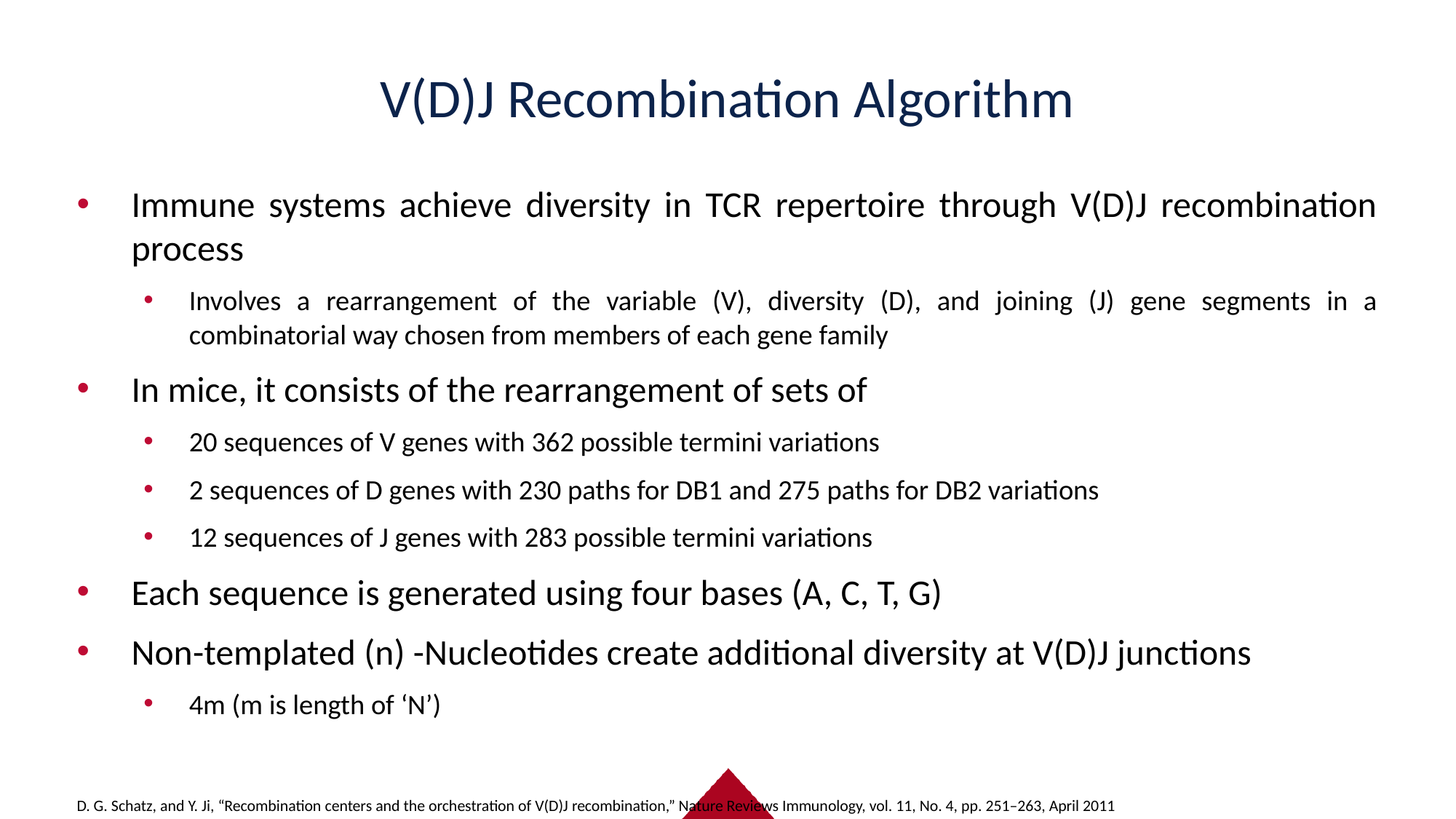

# V(D)J Recombination Algorithm
Immune systems achieve diversity in TCR repertoire through V(D)J recombination process
Involves a rearrangement of the variable (V), diversity (D), and joining (J) gene segments in a combinatorial way chosen from members of each gene family
In mice, it consists of the rearrangement of sets of
20 sequences of V genes with 362 possible termini variations
2 sequences of D genes with 230 paths for DB1 and 275 paths for DB2 variations
12 sequences of J genes with 283 possible termini variations
Each sequence is generated using four bases (A, C, T, G)
Non-templated (n) -Nucleotides create additional diversity at V(D)J junctions
4m (m is length of ‘N’)
D. G. Schatz, and Y. Ji, “Recombination centers and the orchestration of V(D)J recombination,” Nature Reviews Immunology, vol. 11, No. 4, pp. 251–263, April 2011